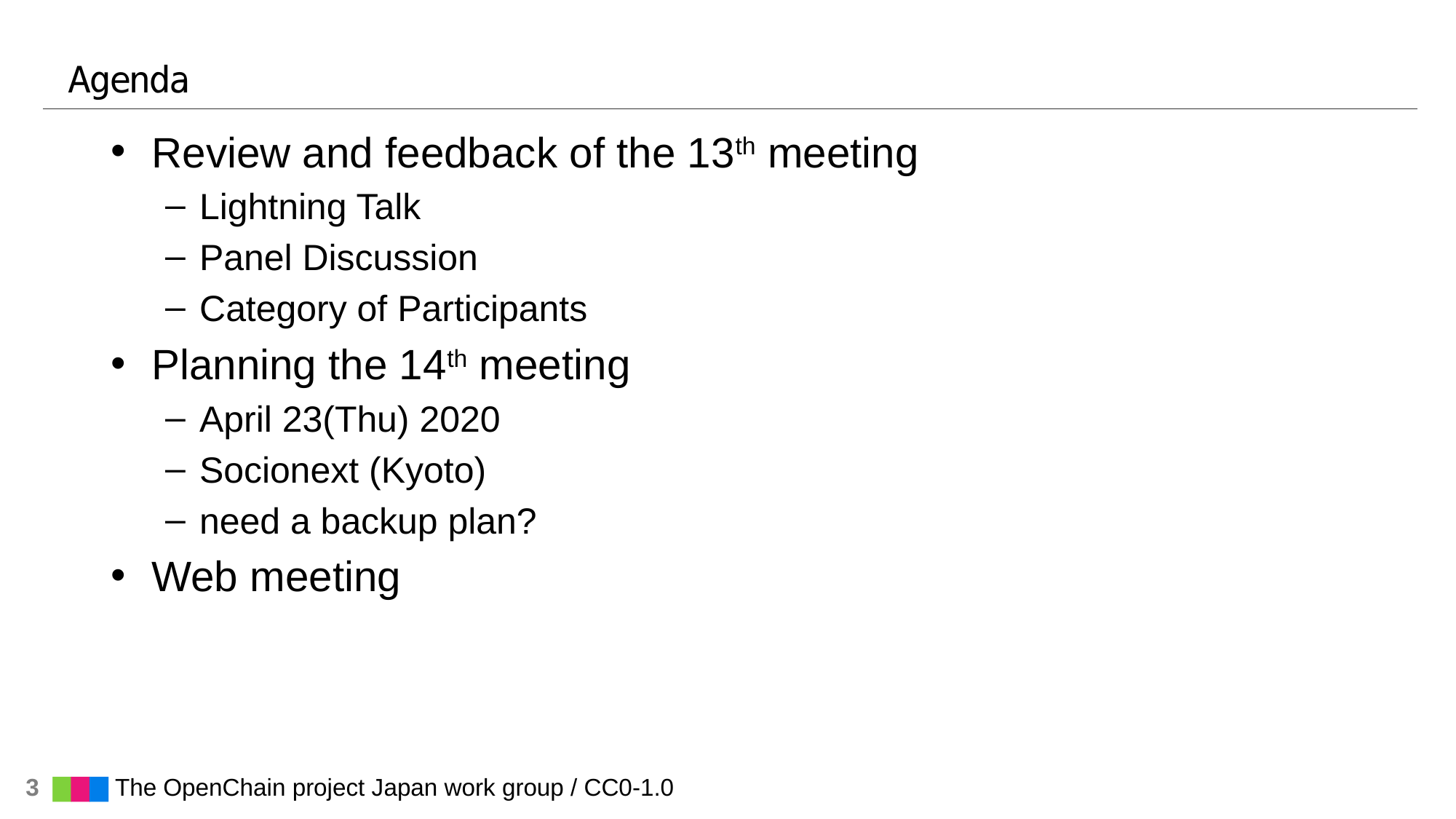

# Agenda
Review and feedback of the 13th meeting
Lightning Talk
Panel Discussion
Category of Participants
Planning the 14th meeting
April 23(Thu) 2020
Socionext (Kyoto)
need a backup plan?
Web meeting